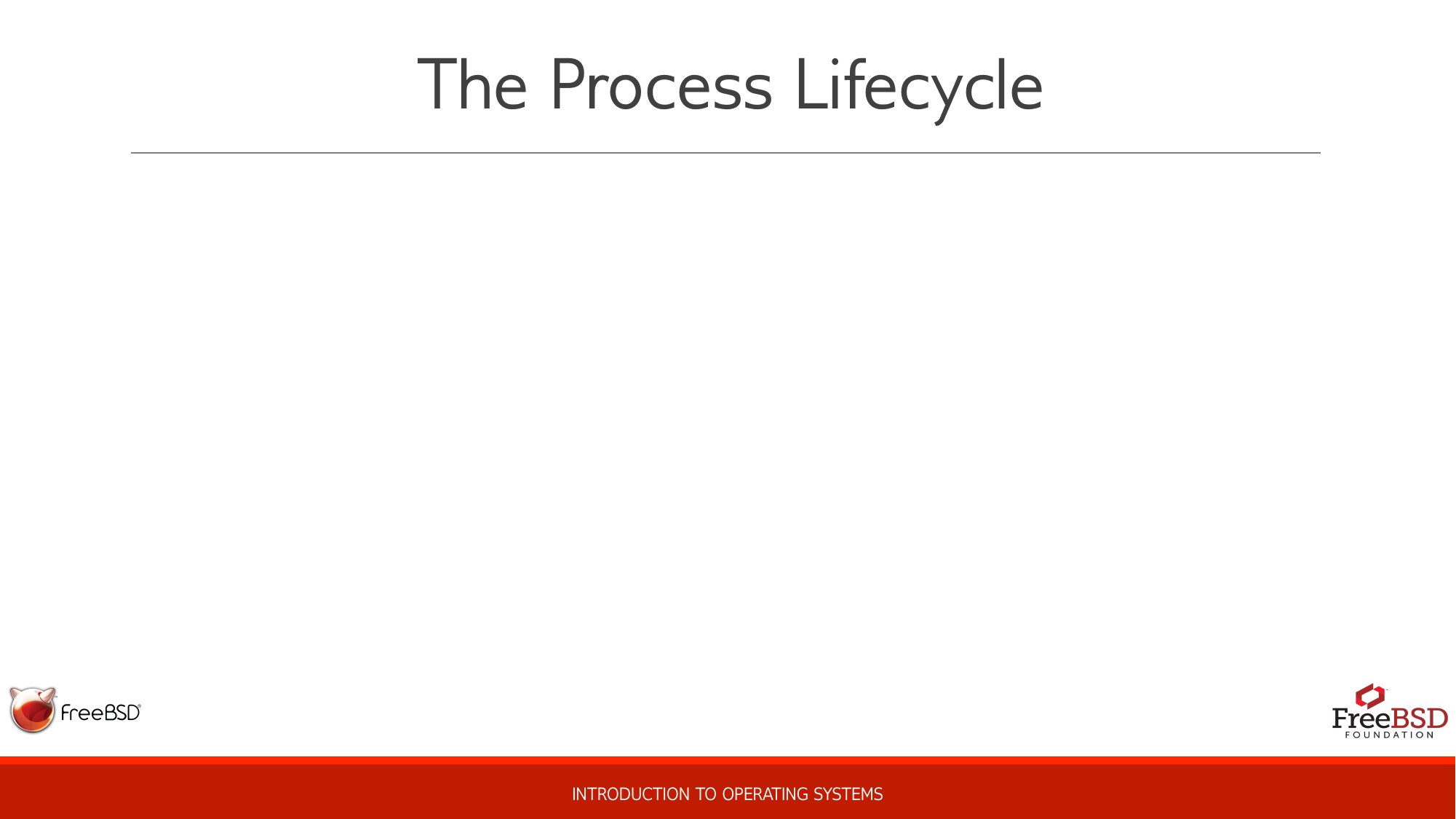

# The Process Lifecycle
Introduction to Operating Systems